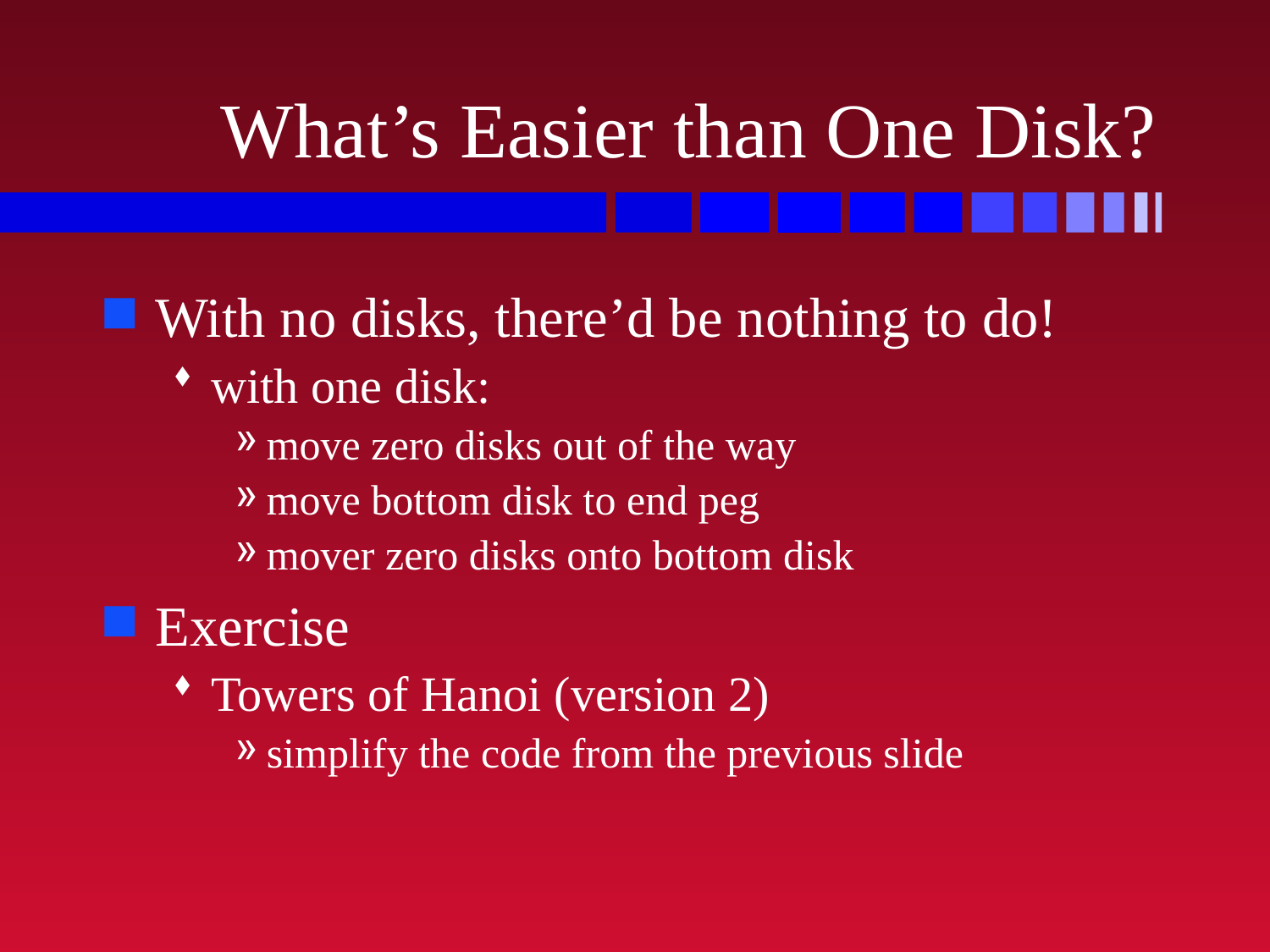

# What’s Easier than One Disk?
With no disks, there’d be nothing to do!
with one disk:
move zero disks out of the way
move bottom disk to end peg
mover zero disks onto bottom disk
Exercise
Towers of Hanoi (version 2)
simplify the code from the previous slide